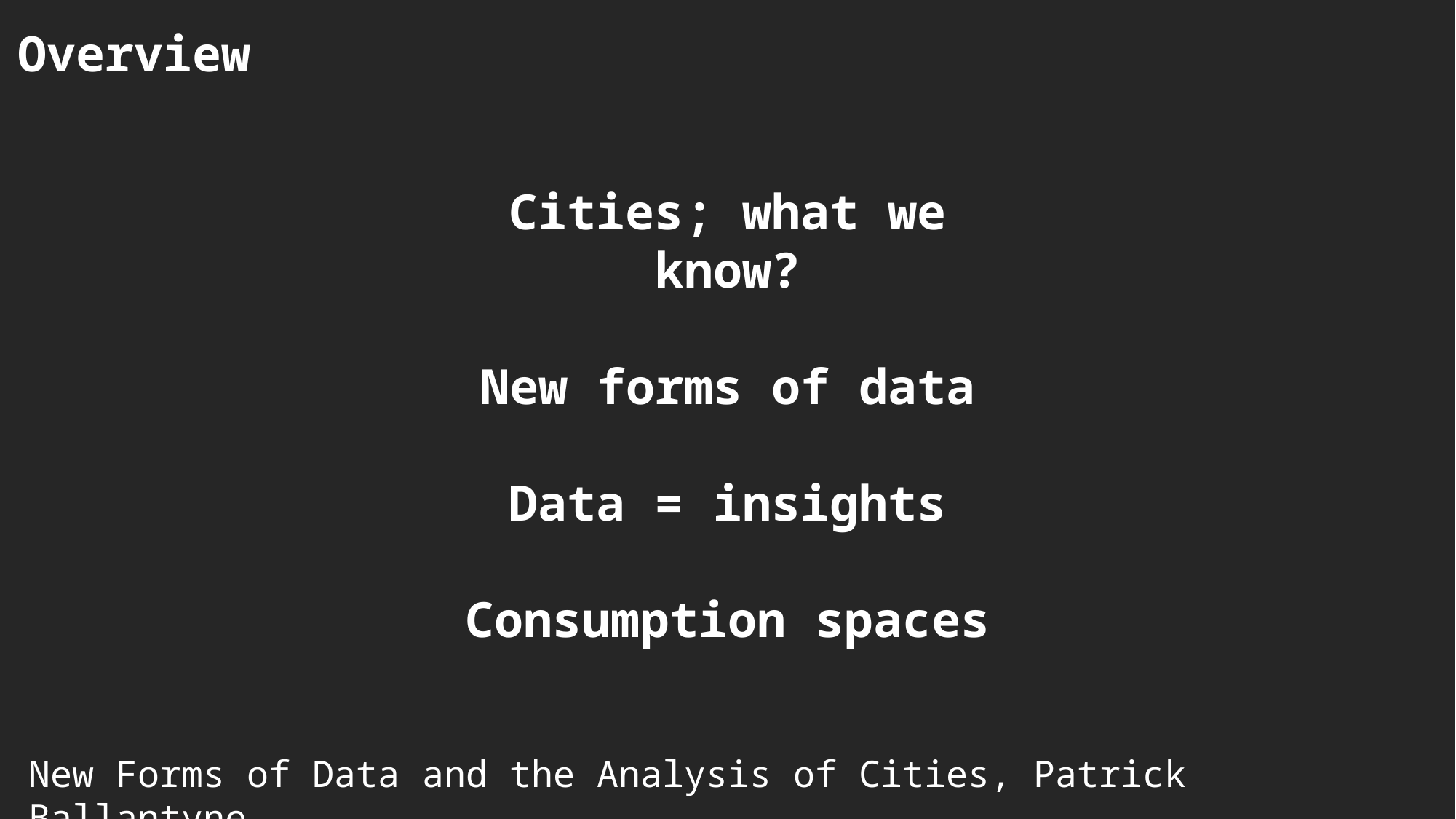

Overview
Cities; what we know?

New forms of data

Data = insights

Consumption spaces
New Forms of Data and the Analysis of Cities, Patrick Ballantyne